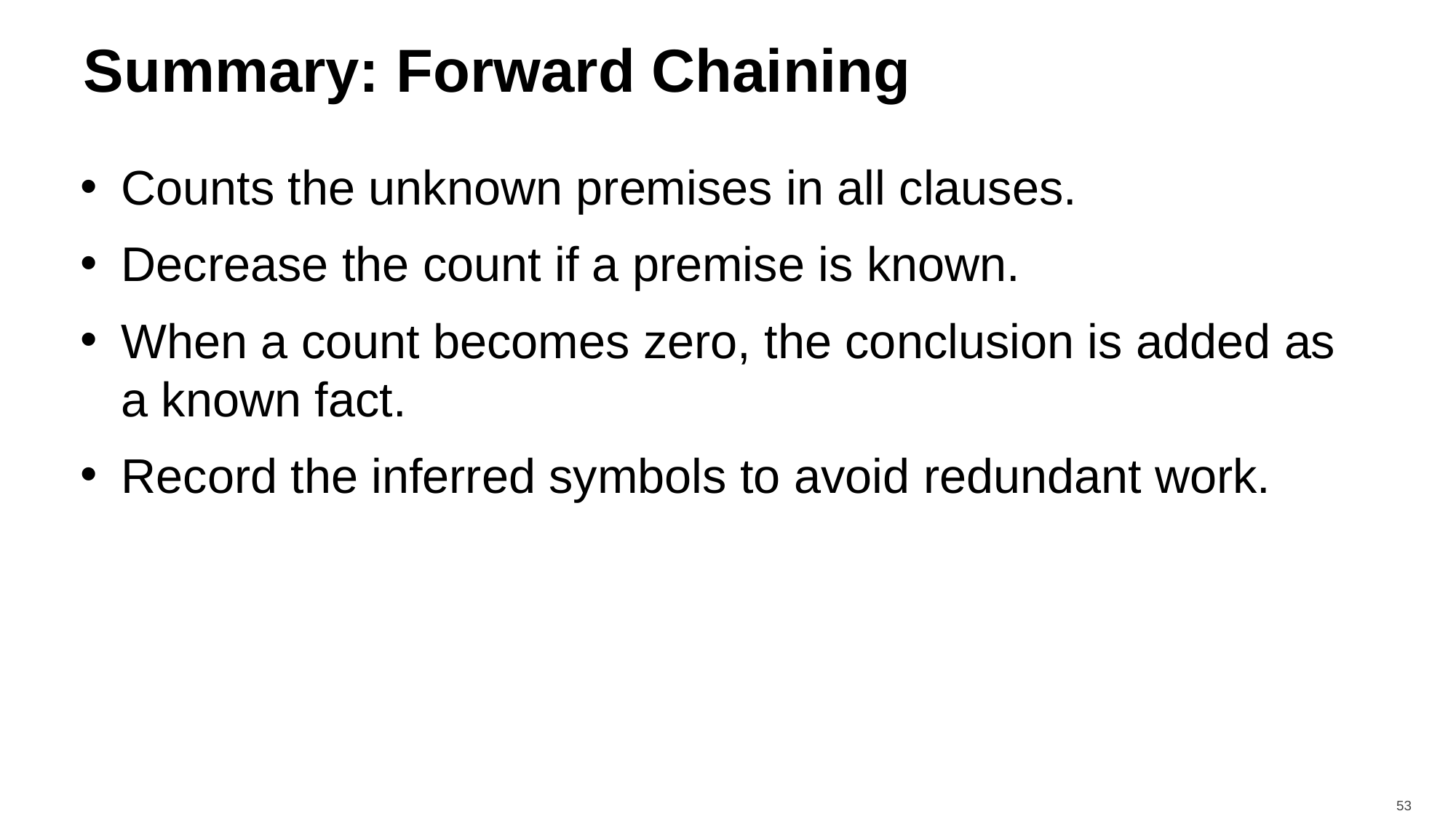

# Summary: Forward Chaining
Counts the unknown premises in all clauses.
Decrease the count if a premise is known.
When a count becomes zero, the conclusion is added as a known fact.
Record the inferred symbols to avoid redundant work.
53